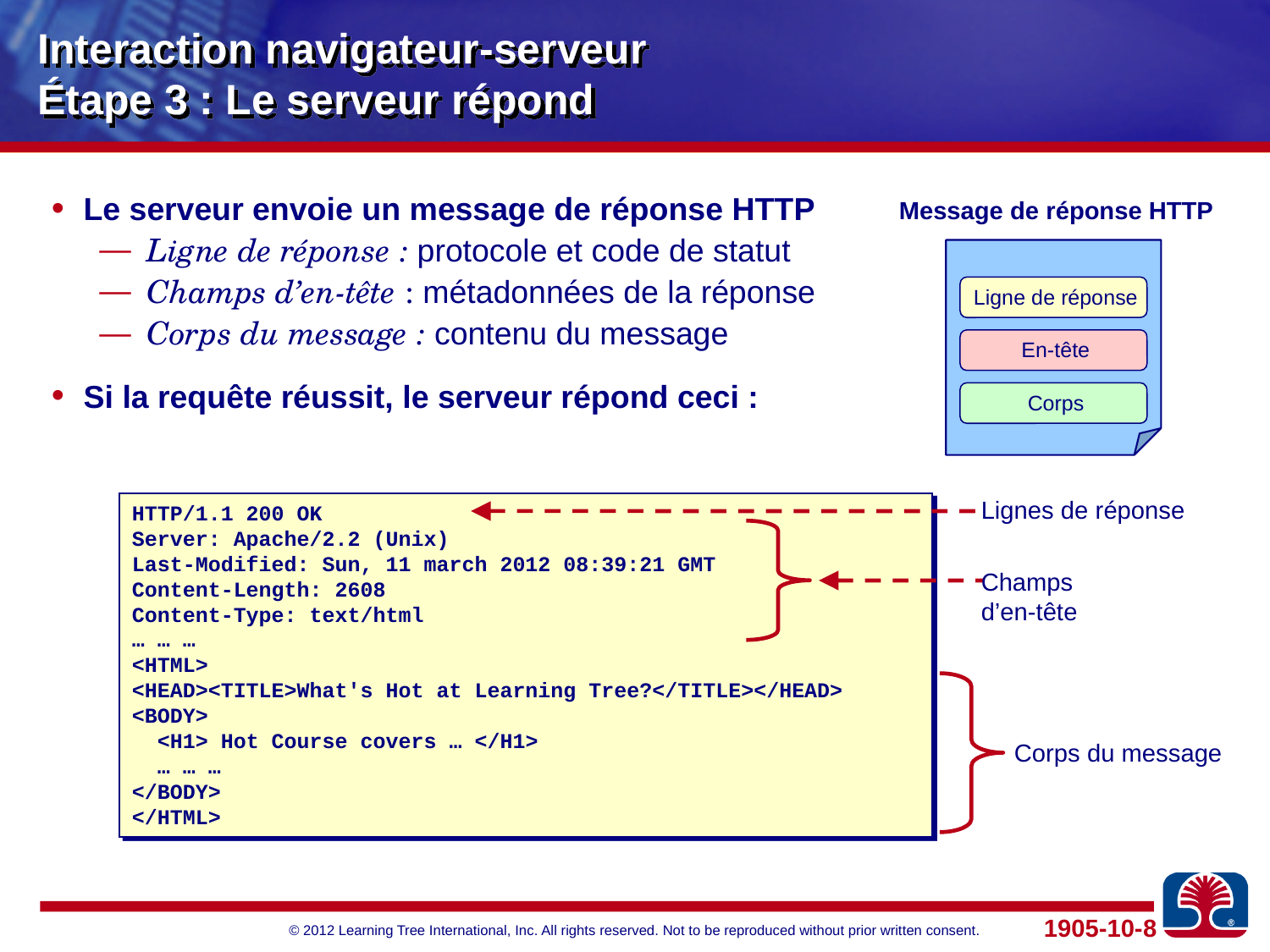

# Interaction navigateur-serveur Étape 3 : Le serveur répond
Le serveur envoie un message de réponse HTTP
Ligne de réponse : protocole et code de statut
Champs d’en-tête : métadonnées de la réponse
Corps du message : contenu du message
Si la requête réussit, le serveur répond ceci :
Message de réponse HTTP

Ligne de réponse

En-tête

Corps

Lignes de réponse
HTTP/1.1 200 OK
Server: Apache/2.2 (Unix)
Last-Modified: Sun, 11 march 2012 08:39:21 GMT
Content-Length: 2608
Content-Type: text/html
… … …
<HTML>
<HEAD><TITLE>What's Hot at Learning Tree?</TITLE></HEAD>
<BODY>
  <H1> Hot Course covers … </H1>
  … … …
</BODY>
</HTML>

Champs d’en-tête

Corps du message